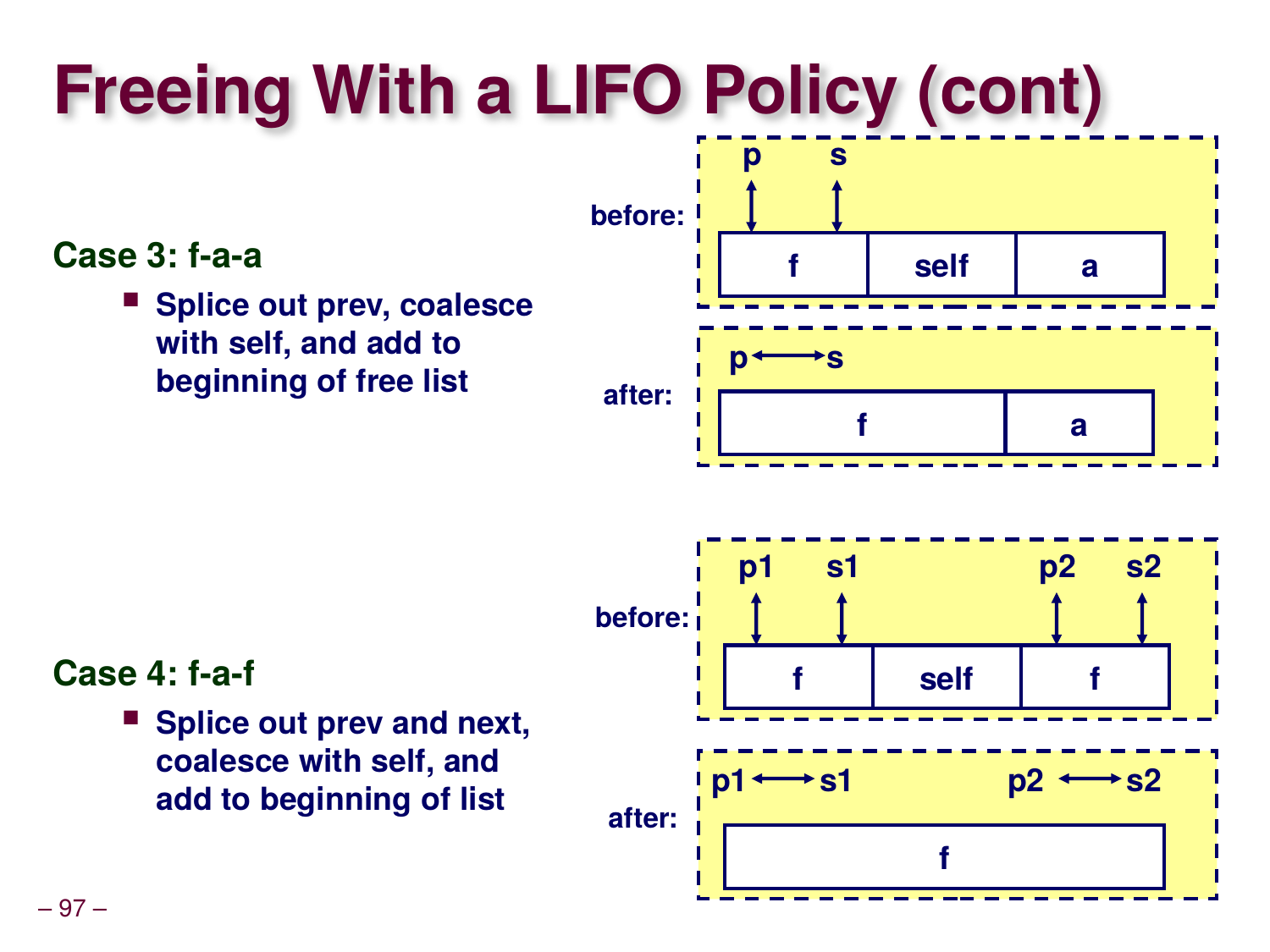

# Freeing With a LIFO Policy (cont)
p
s

before:
Case 3: f-a-a
Splice out prev, coalesce with self, and add to beginning of free list

Case 4: f-a-f
Splice out prev and next, coalesce with self, and add to beginning of list
f
self
a

p
s

after:
f
a

p1
s1
p2
s2
before:

f
self
f

p1
s1
p2
s2

after:
f